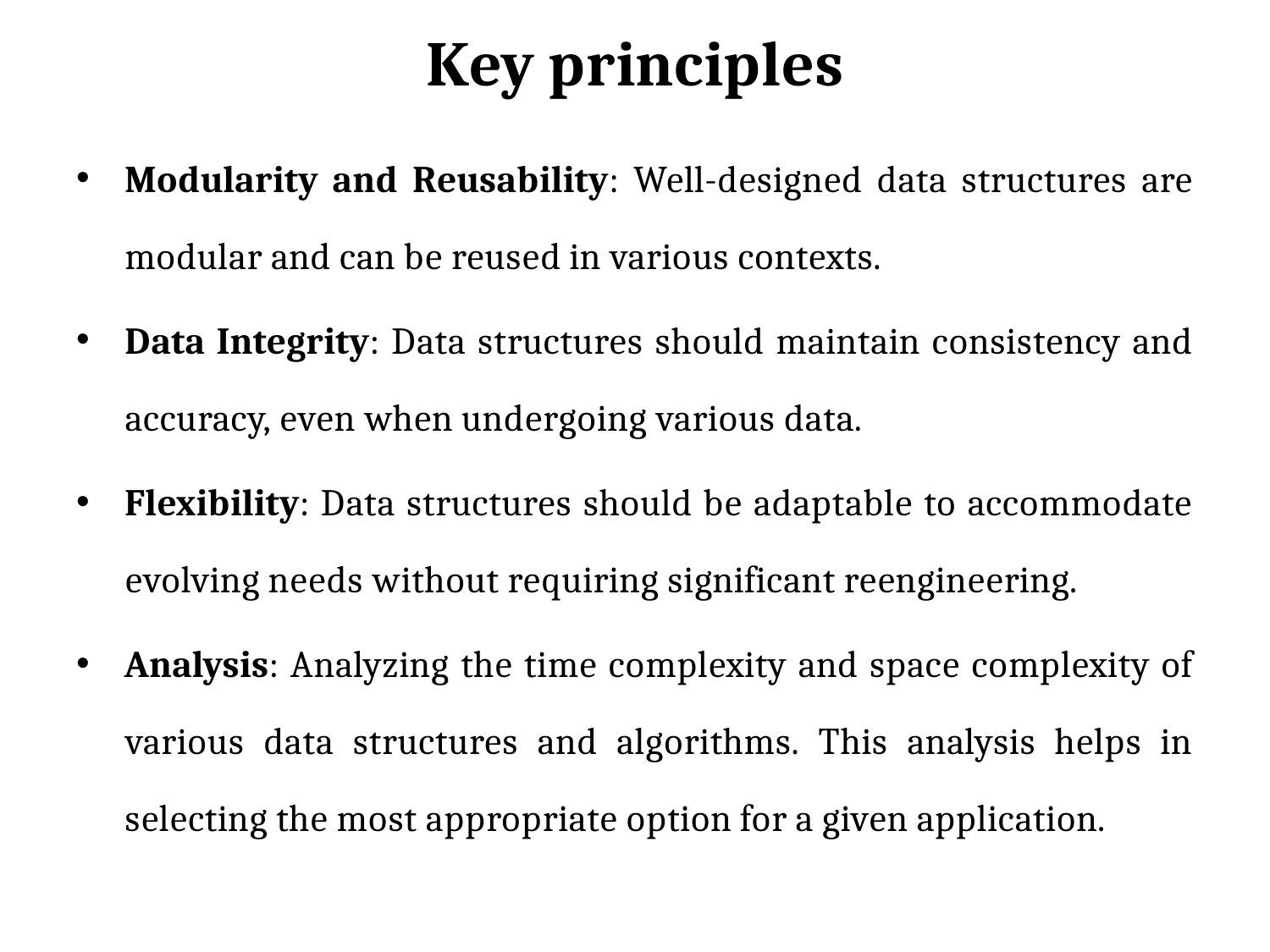

# Key principles
Modularity and Reusability: Well-designed data structures are modular and can be reused in various contexts.
Data Integrity: Data structures should maintain consistency and accuracy, even when undergoing various data.
Flexibility: Data structures should be adaptable to accommodate evolving needs without requiring significant reengineering.
Analysis: Analyzing the time complexity and space complexity of various data structures and algorithms. This analysis helps in selecting the most appropriate option for a given application.